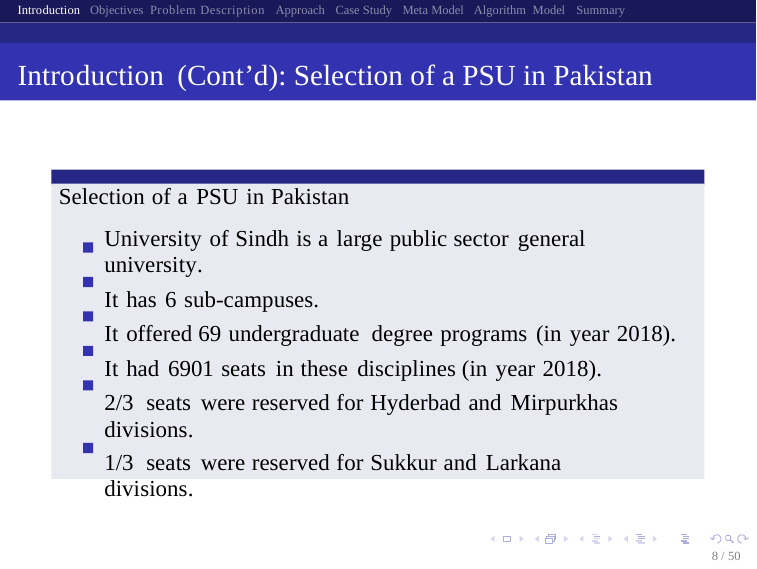

Introduction   Objectives  Problem Description   Approach   Case Study   Meta Model   Algorithm  Model   Summary

Introduction (Cont’d): Selection of a PSU in Pakistan

Selection of a PSU in Pakistan
University of Sindh is a large public sector general university.
It has 6 sub-campuses.
It offered 69 undergraduate  degree programs (in year 2018).
It had 6901 seats in these disciplines (in year 2018).
2/3  seats were reserved for Hyderbad and Mirpurkhas divisions.
1/3  seats were reserved for Sukkur and Larkana divisions.

8 / 50